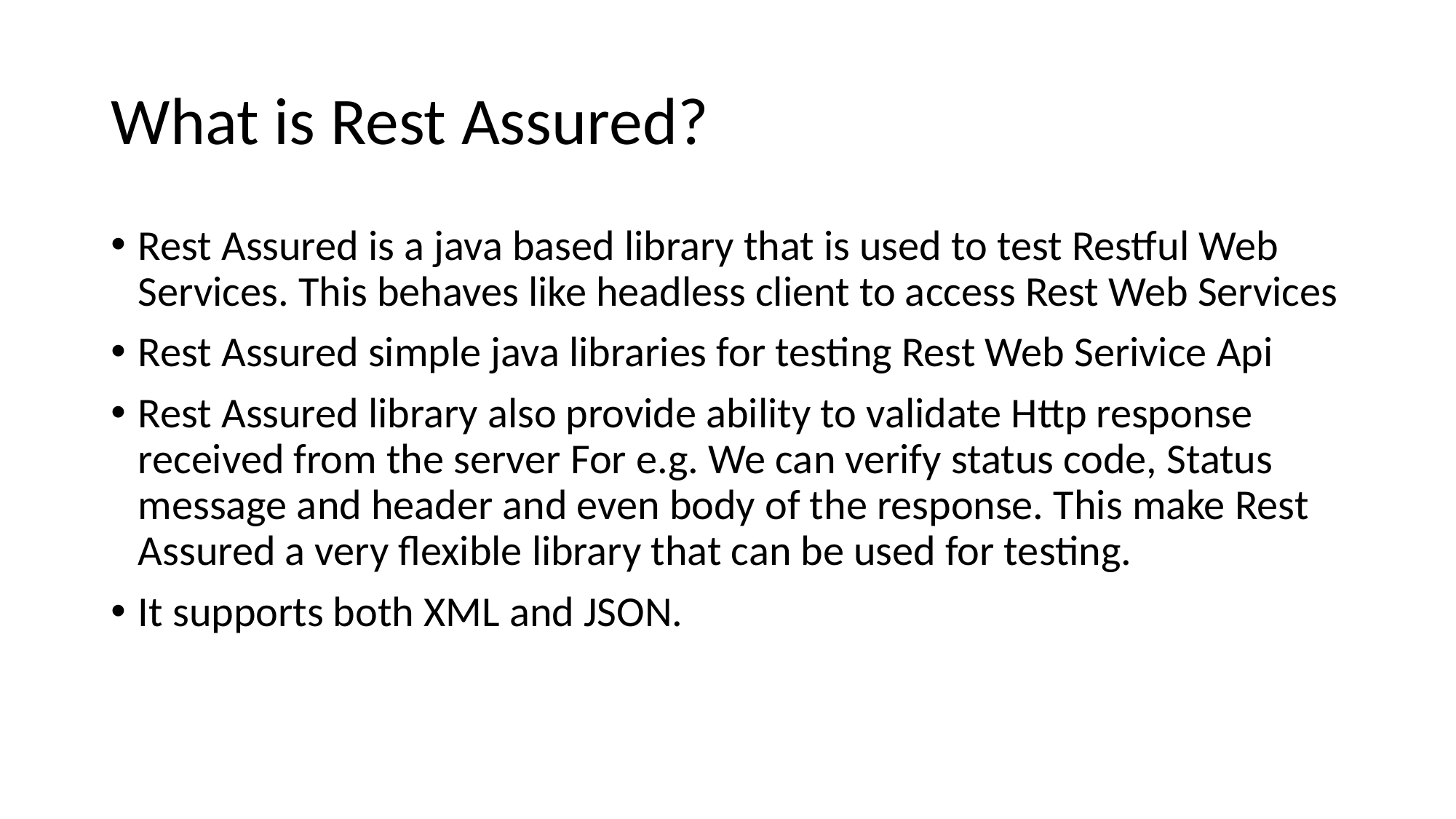

# What is Rest Assured?
Rest Assured is a java based library that is used to test Restful Web Services. This behaves like headless client to access Rest Web Services
Rest Assured simple java libraries for testing Rest Web Serivice Api
Rest Assured library also provide ability to validate Http response received from the server For e.g. We can verify status code, Status message and header and even body of the response. This make Rest Assured a very flexible library that can be used for testing.
It supports both XML and JSON.